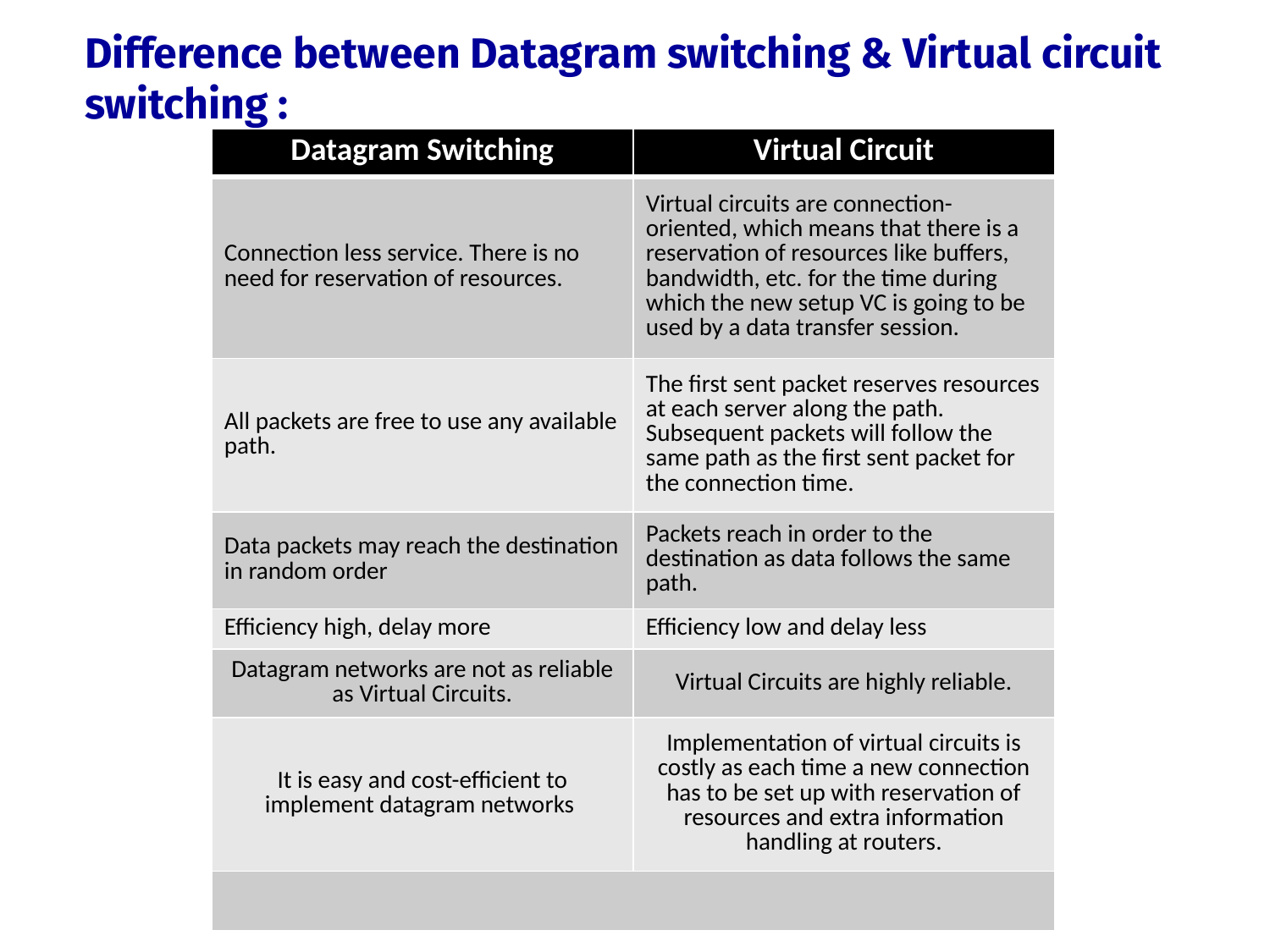

# Difference between Datagram switching & Virtual circuit switching :
| Datagram Switching | Virtual Circuit |
| --- | --- |
| Connection less service. There is no need for reservation of resources. | Virtual circuits are connection-oriented, which means that there is a reservation of resources like buffers, bandwidth, etc. for the time during which the new setup VC is going to be used by a data transfer session. |
| All packets are free to use any available path. | The first sent packet reserves resources at each server along the path. Subsequent packets will follow the same path as the first sent packet for the connection time. |
| Data packets may reach the destination in random order | Packets reach in order to the destination as data follows the same path. |
| Efficiency high, delay more | Efficiency low and delay less |
| Datagram networks are not as reliable as Virtual Circuits. | Virtual Circuits are highly reliable. |
| It is easy and cost-efficient to implement datagram networks | Implementation of virtual circuits is costly as each time a new connection has to be set up with reservation of resources and extra information handling at routers. |
|  |  |
|  |  |
| --- | --- |